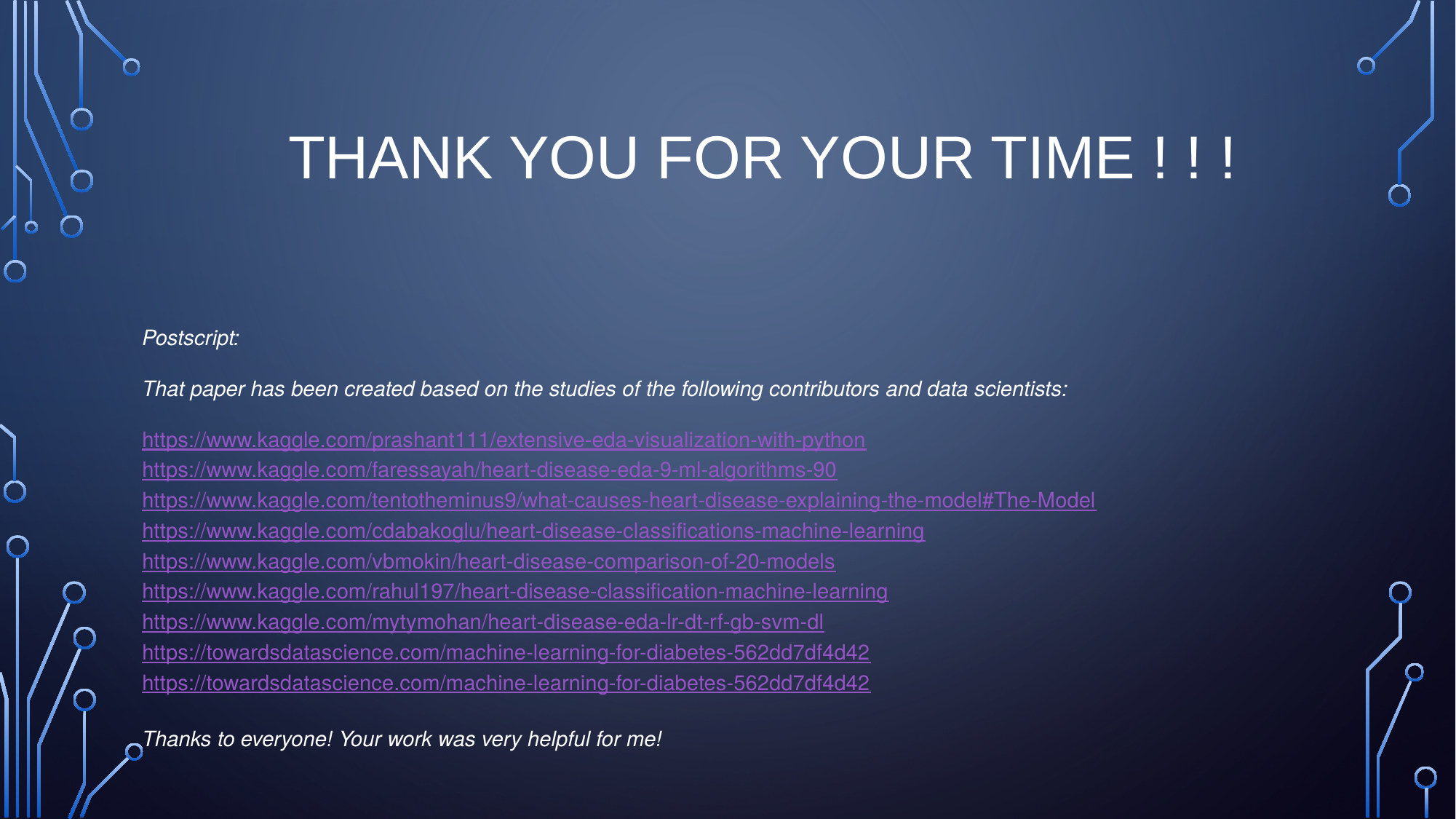

THANK YOU FOR YOUR TIME ! ! !
Postscript:

That paper has been created based on the studies of the following contributors and data scientists:

https://www.kaggle.com/prashant111/extensive-eda-visualization-with-python
https://www.kaggle.com/faressayah/heart-disease-eda-9-ml-algorithms-90
https://www.kaggle.com/tentotheminus9/what-causes-heart-disease-explaining-the-model#The-Model
https://www.kaggle.com/cdabakoglu/heart-disease-classifications-machine-learning
https://www.kaggle.com/vbmokin/heart-disease-comparison-of-20-models
https://www.kaggle.com/rahul197/heart-disease-classification-machine-learning
https://www.kaggle.com/mytymohan/heart-disease-eda-lr-dt-rf-gb-svm-dl
https://towardsdatascience.com/machine-learning-for-diabetes-562dd7df4d42
https://towardsdatascience.com/machine-learning-for-diabetes-562dd7df4d42

Thanks to everyone! Your work was very helpful for me!